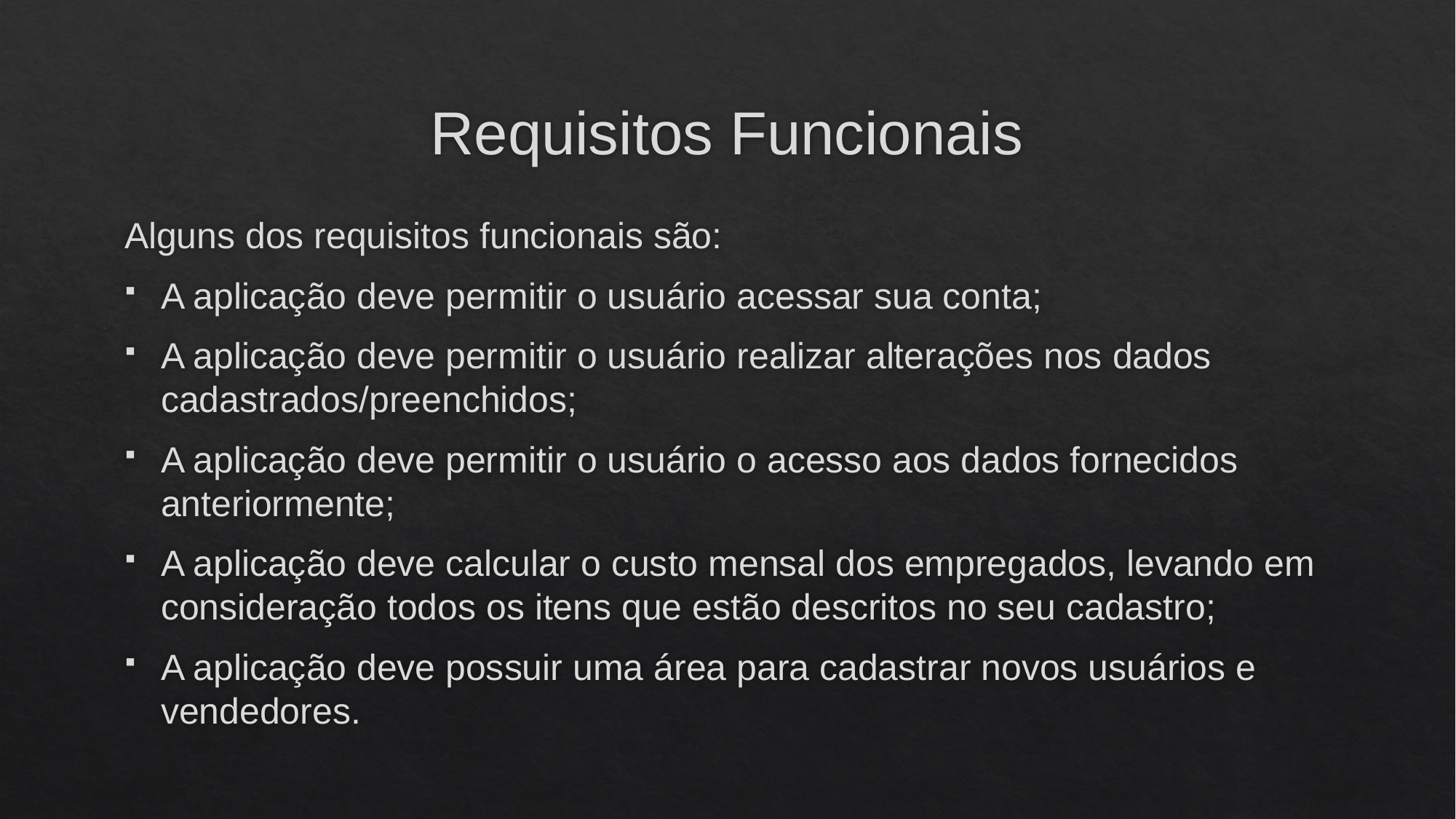

# Requisitos Funcionais
Alguns dos requisitos funcionais são:
A aplicação deve permitir o usuário acessar sua conta;
A aplicação deve permitir o usuário realizar alterações nos dados cadastrados/preenchidos;
A aplicação deve permitir o usuário o acesso aos dados fornecidos anteriormente;
A aplicação deve calcular o custo mensal dos empregados, levando em consideração todos os itens que estão descritos no seu cadastro;
A aplicação deve possuir uma área para cadastrar novos usuários e vendedores.